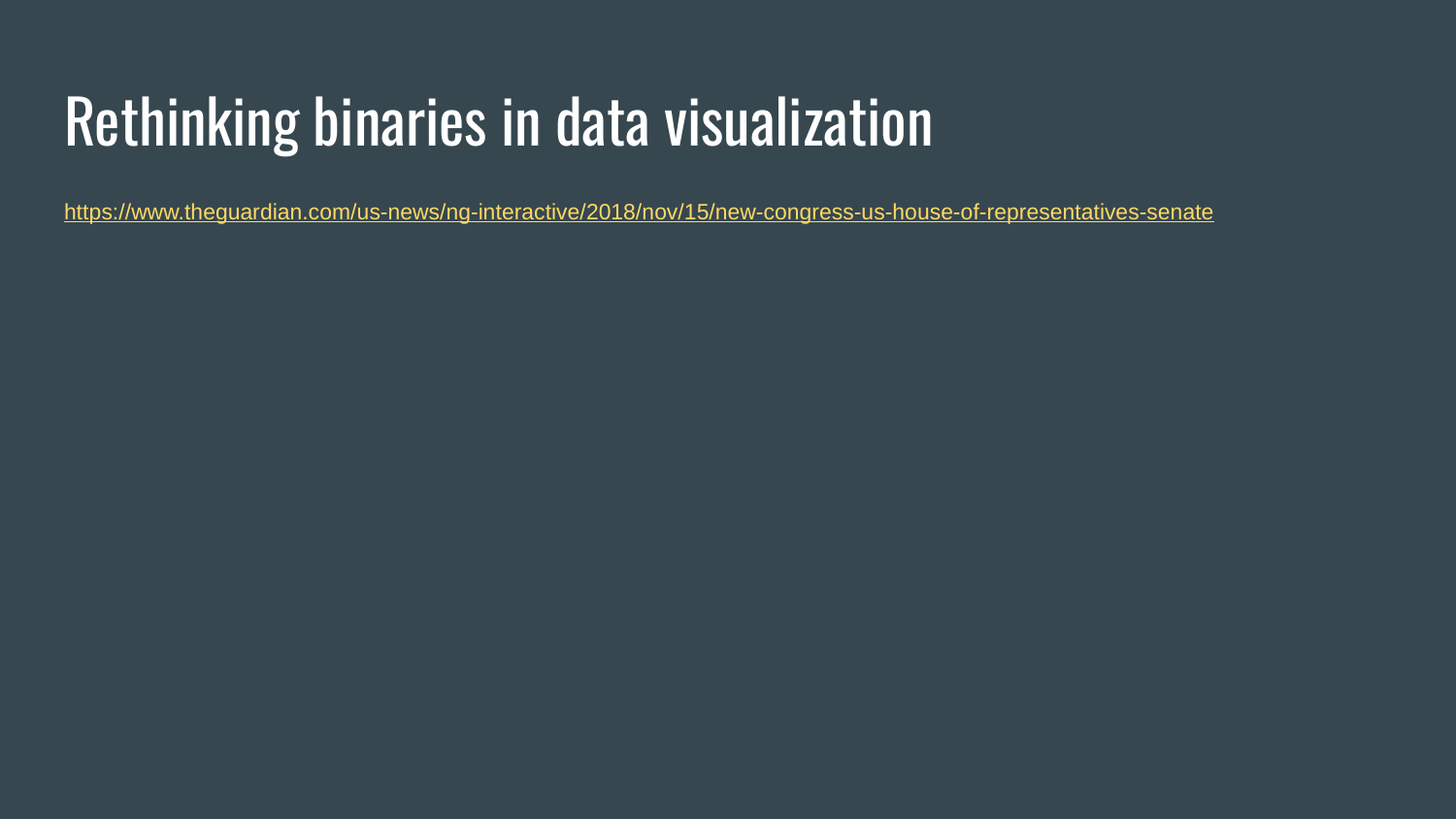

# Rethinking binaries in data visualization
https://www.theguardian.com/us-news/ng-interactive/2018/nov/15/new-congress-us-house-of-representatives-senate